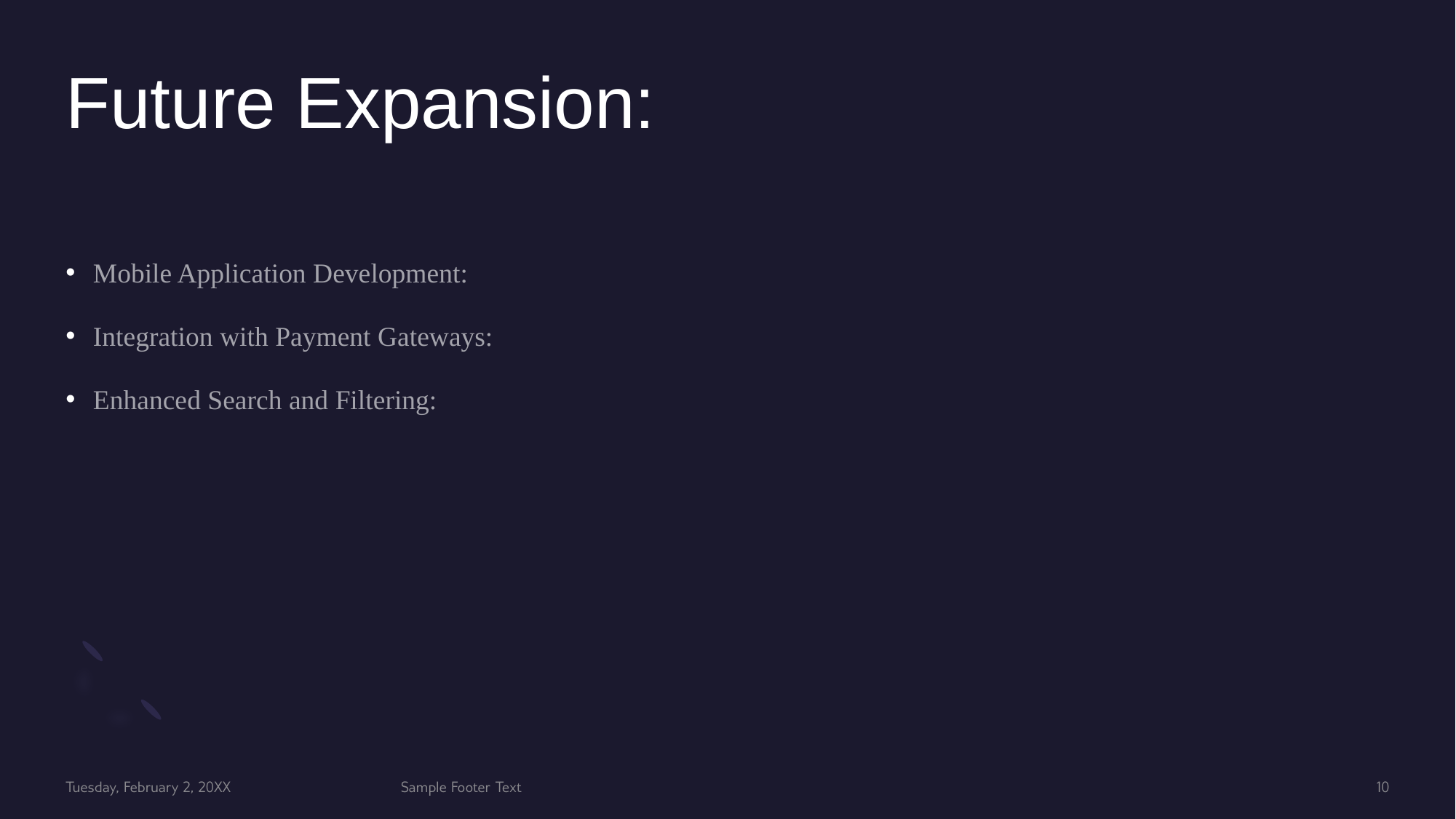

# Future Expansion:
Mobile Application Development:
Integration with Payment Gateways:
Enhanced Search and Filtering:

Tuesday, February 2, 20XX
Sample Footer Text
10